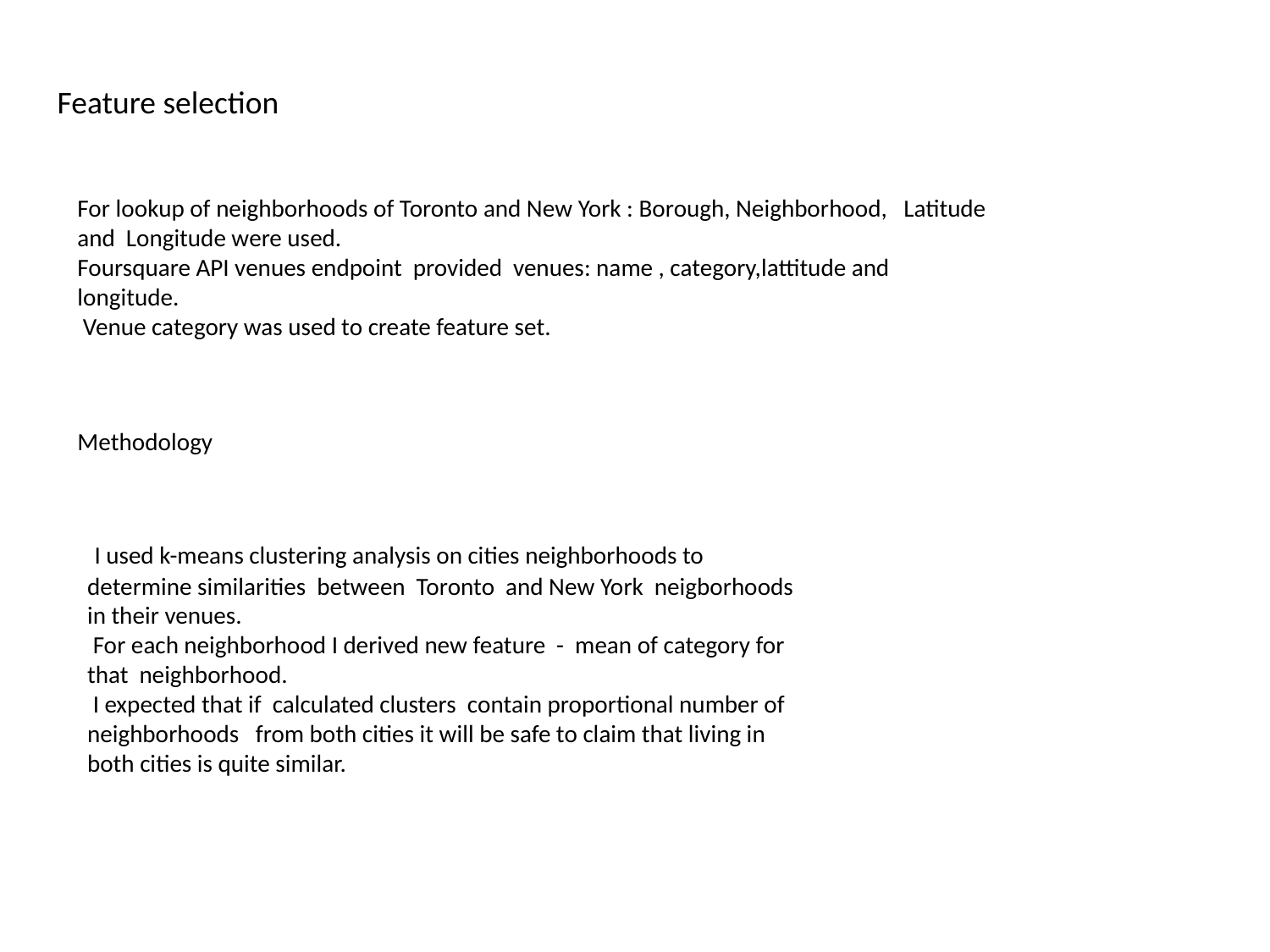

Feature selection
For lookup of neighborhoods of Toronto and New York : Borough, Neighborhood,   Latitude and  Longitude were used.
Foursquare API venues endpoint  provided  venues: name , category,lattitude and  longitude.
 Venue category was used to create feature set.
Methodology
 I used k-means clustering analysis on cities neighborhoods to determine similarities  between  Toronto  and New York  neigborhoods in their venues.
 For each neighborhood I derived new feature  -  mean of category for that  neighborhood.
 I expected that if  calculated clusters  contain proportional number of neighborhoods   from both cities it will be safe to claim that living in both cities is quite similar.